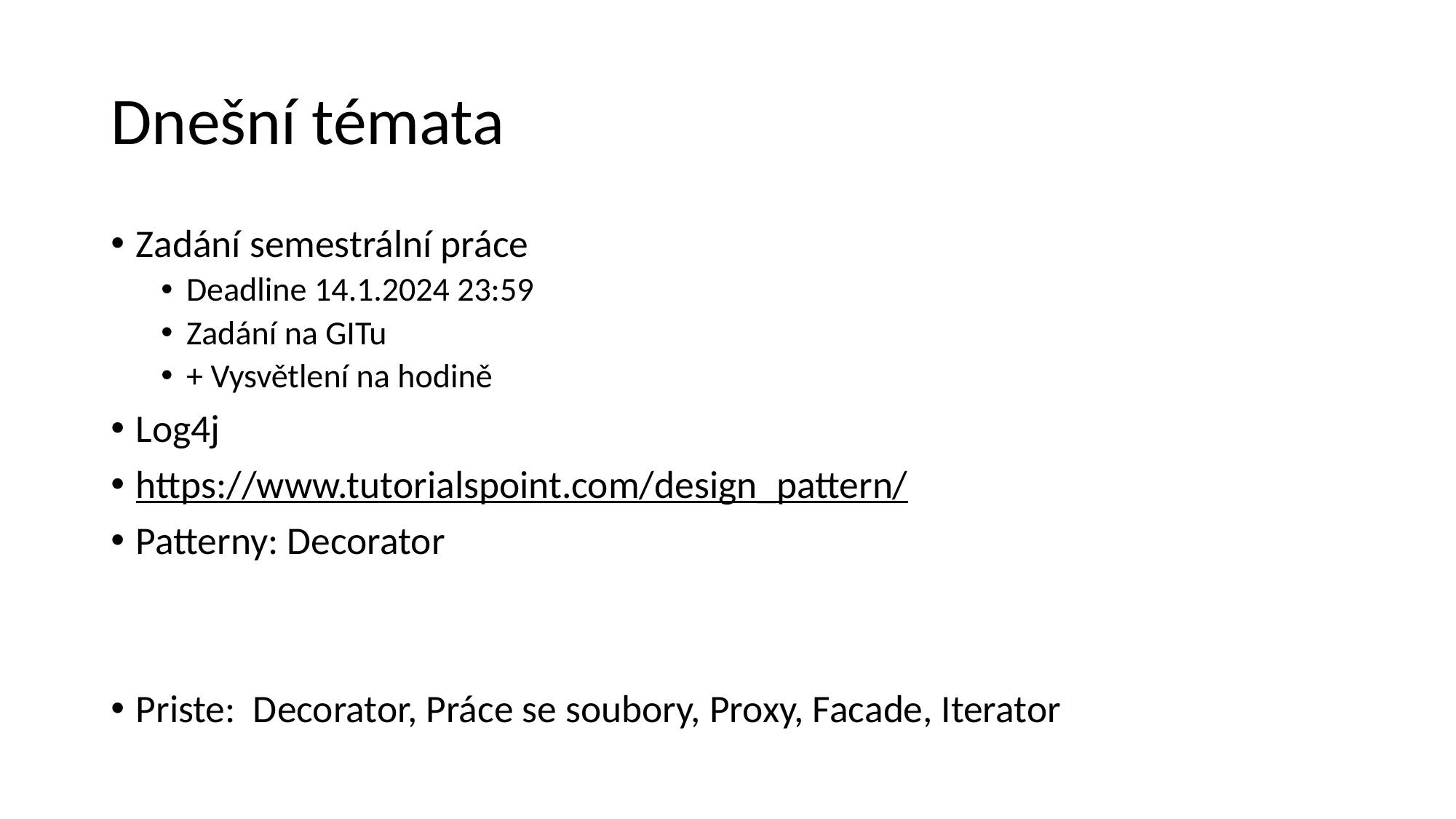

# Dnešní témata
Zadání semestrální práce
Deadline 14.1.2024 23:59
Zadání na GITu
+ Vysvětlení na hodině
Log4j
https://www.tutorialspoint.com/design_pattern/
Patterny: Decorator

Priste:  Decorator, Práce se soubory, Proxy, Facade, Iterator